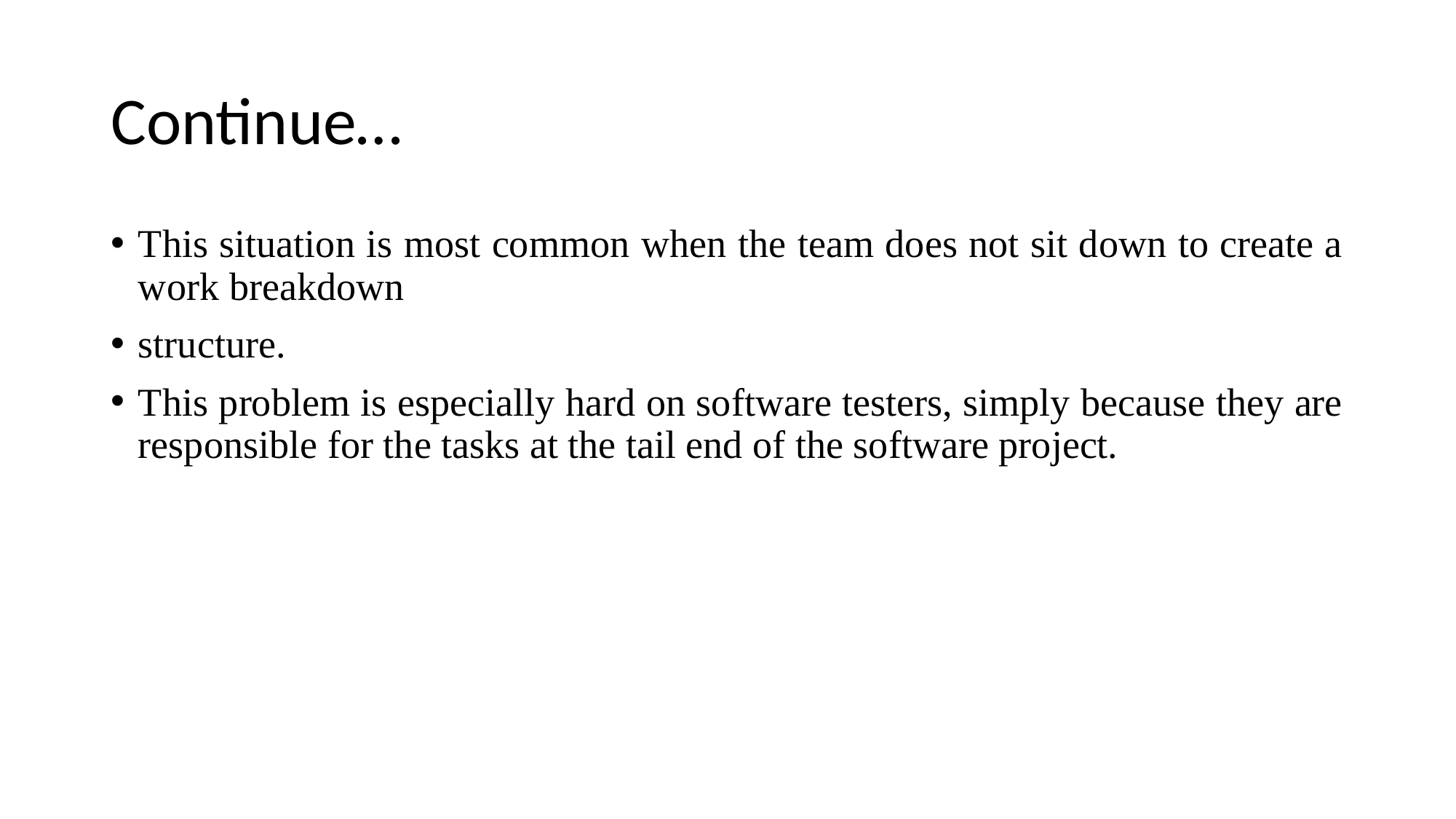

# Continue…
This situation is most common when the team does not sit down to create a work breakdown
structure.
This problem is especially hard on software testers, simply because they are responsible for the tasks at the tail end of the software project.